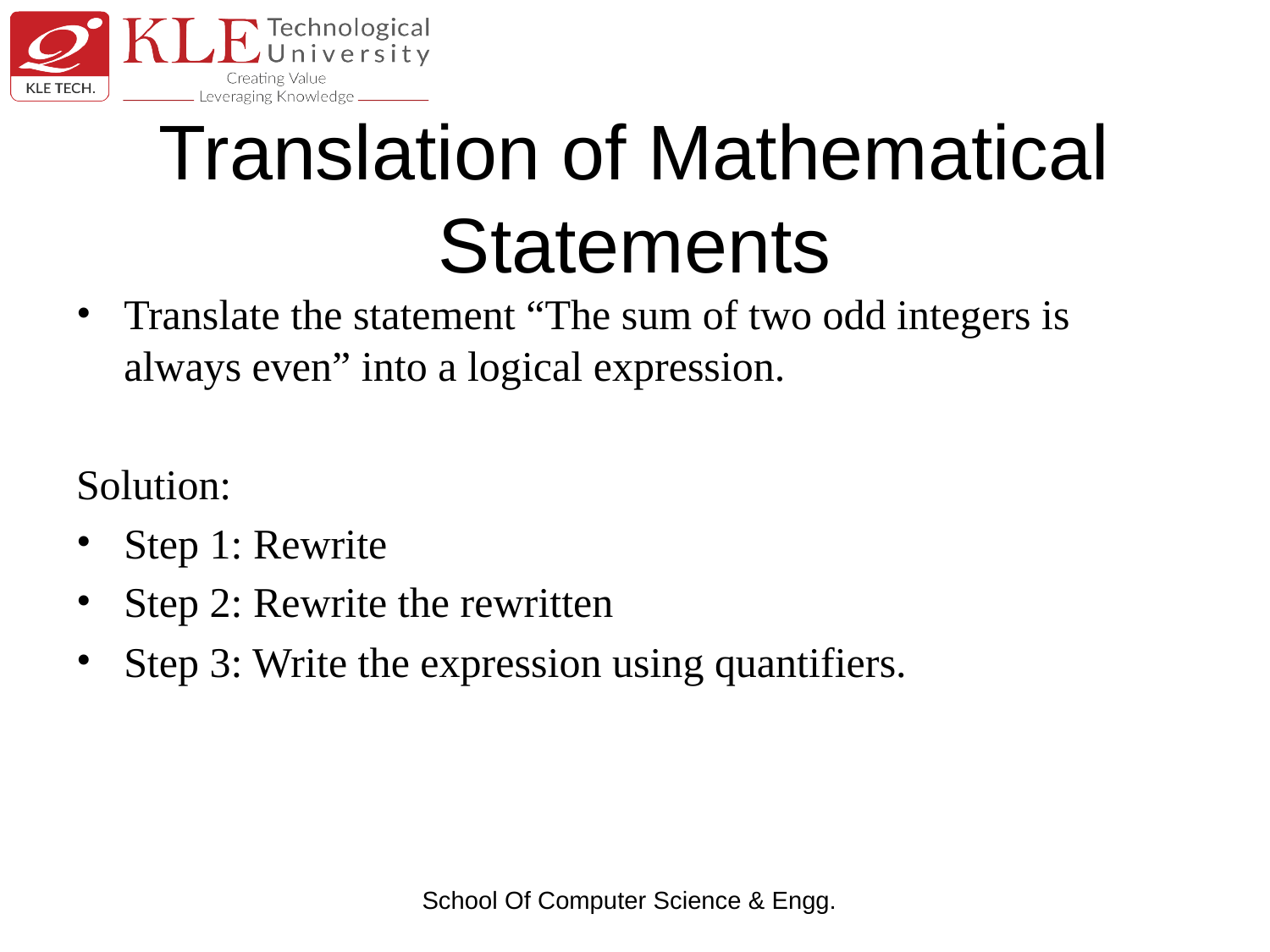

# Translation of Mathematical Statements
Translate the statement “The sum of two odd integers is always even” into a logical expression.

Solution:
Step 1: Rewrite
Step 2: Rewrite the rewritten
Step 3: Write the expression using quantifiers.